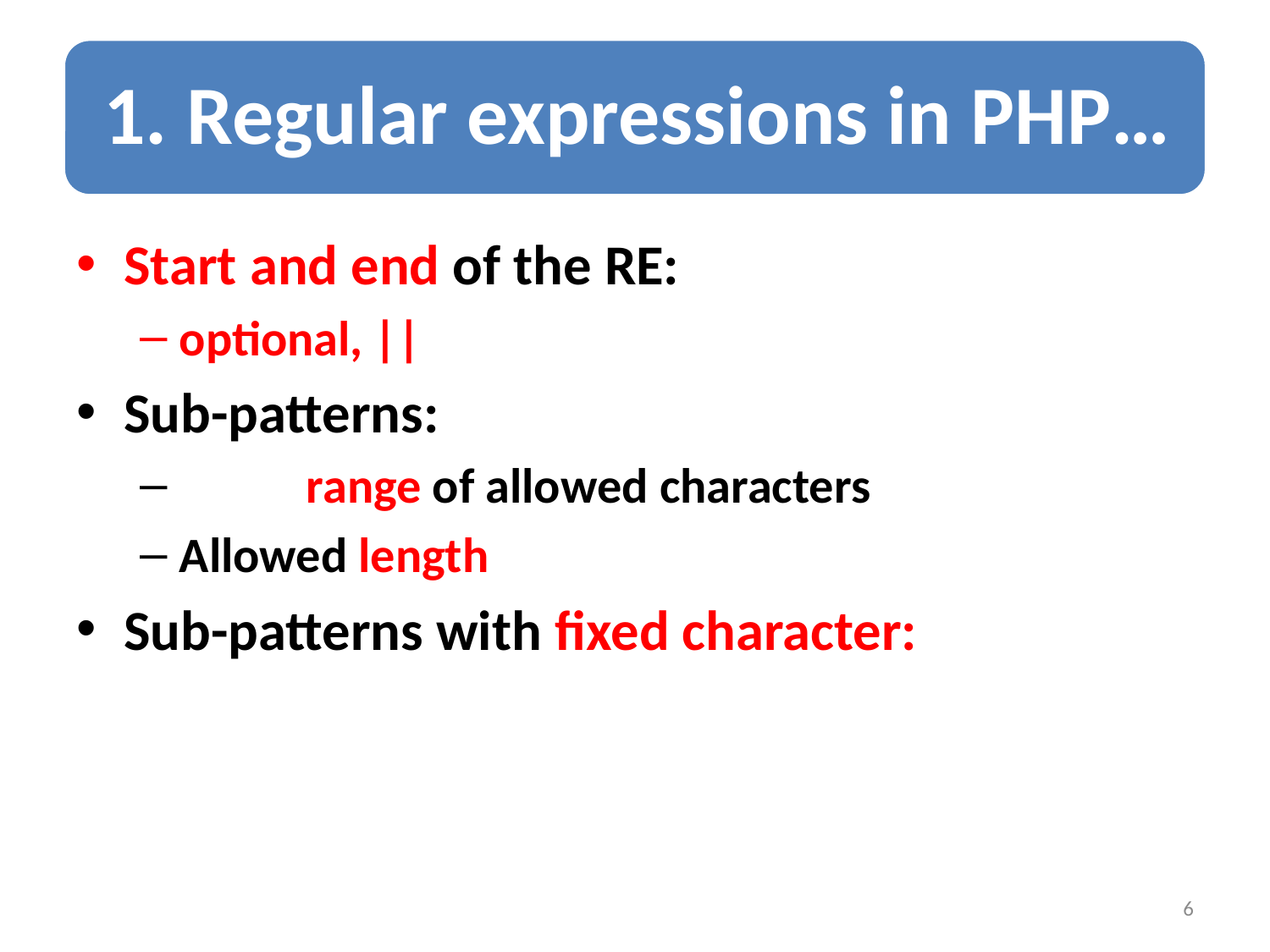

1. Regular expressions in PHP…
Start and end of the RE:
optional, ||
Sub-patterns:
	range of allowed characters
Allowed length
Sub-patterns with fixed character:
6